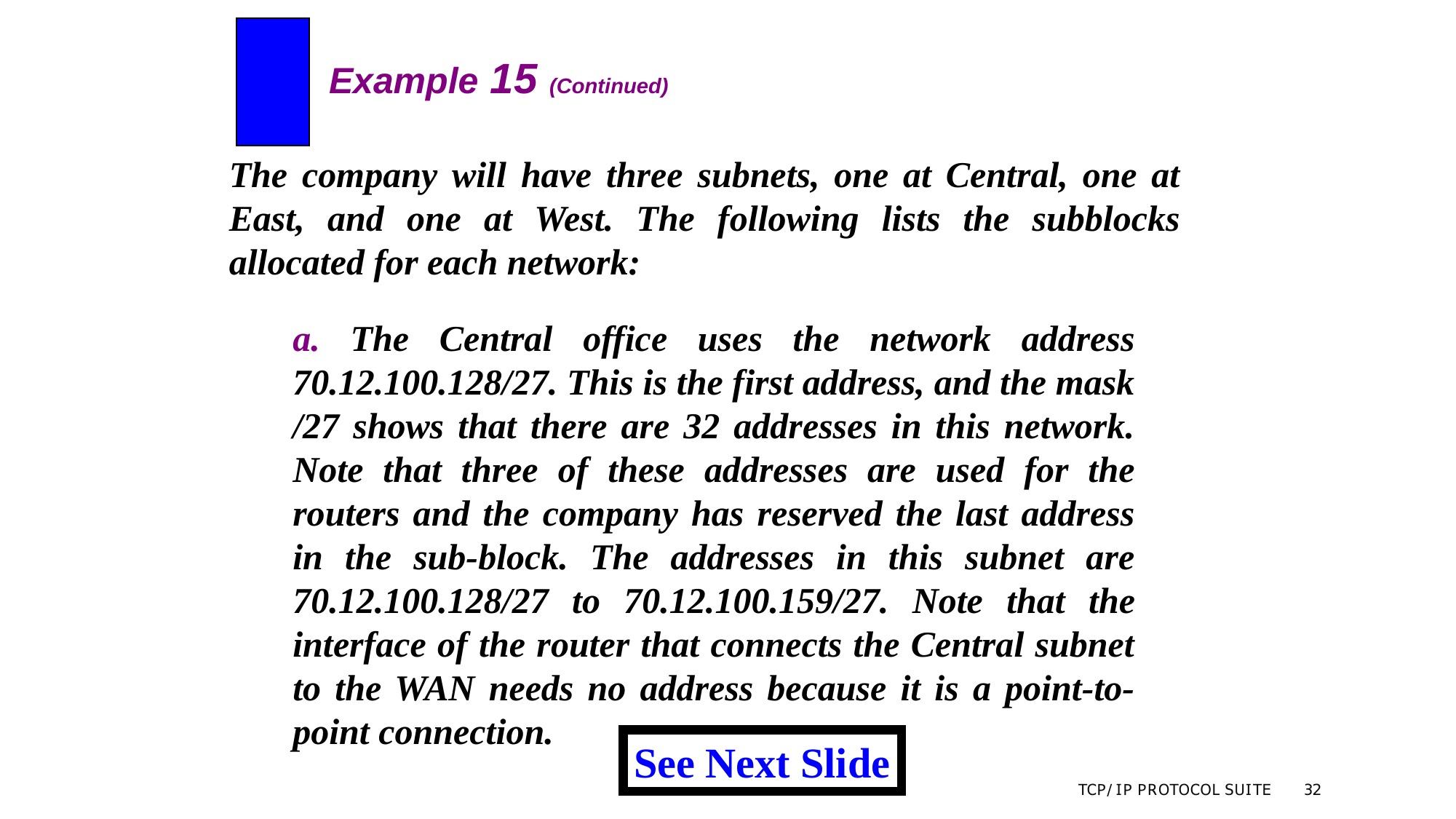

Example 15 (Continued)
The company will have three subnets, one at Central, one at East, and one at West. The following lists the subblocks allocated for each network:
a. The Central office uses the network address 70.12.100.128/27. This is the first address, and the mask /27 shows that there are 32 addresses in this network. Note that three of these addresses are used for the routers and the company has reserved the last address in the sub-block. The addresses in this subnet are 70.12.100.128/27 to 70.12.100.159/27. Note that the interface of the router that connects the Central subnet to the WAN needs no address because it is a point-to-point connection.
See Next Slide
TCP/IP Protocol Suite
32